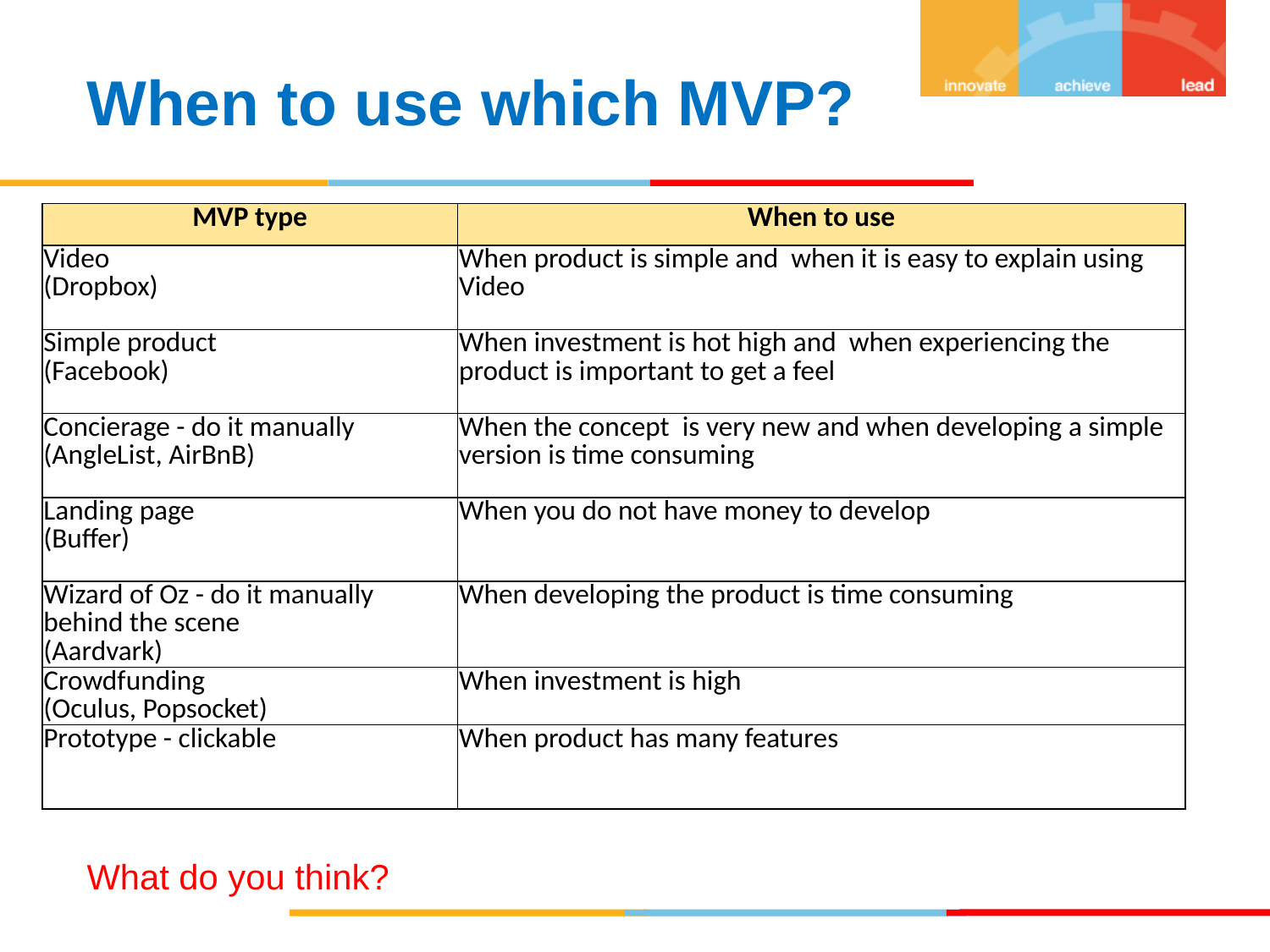

When to use which MVP?
| MVP type | When to use |
| --- | --- |
| Video (Dropbox) | When product is simple and when it is easy to explain using Video |
| Simple product (Facebook) | When investment is hot high and when experiencing the product is important to get a feel |
| Concierage - do it manually (AngleList, AirBnB) | When the concept is very new and when developing a simple version is time consuming |
| Landing page (Buffer) | When you do not have money to develop |
| Wizard of Oz - do it manually behind the scene (Aardvark) | When developing the product is time consuming |
| Crowdfunding (Oculus, Popsocket) | When investment is high |
| Prototype - clickable | When product has many features |
What do you think?